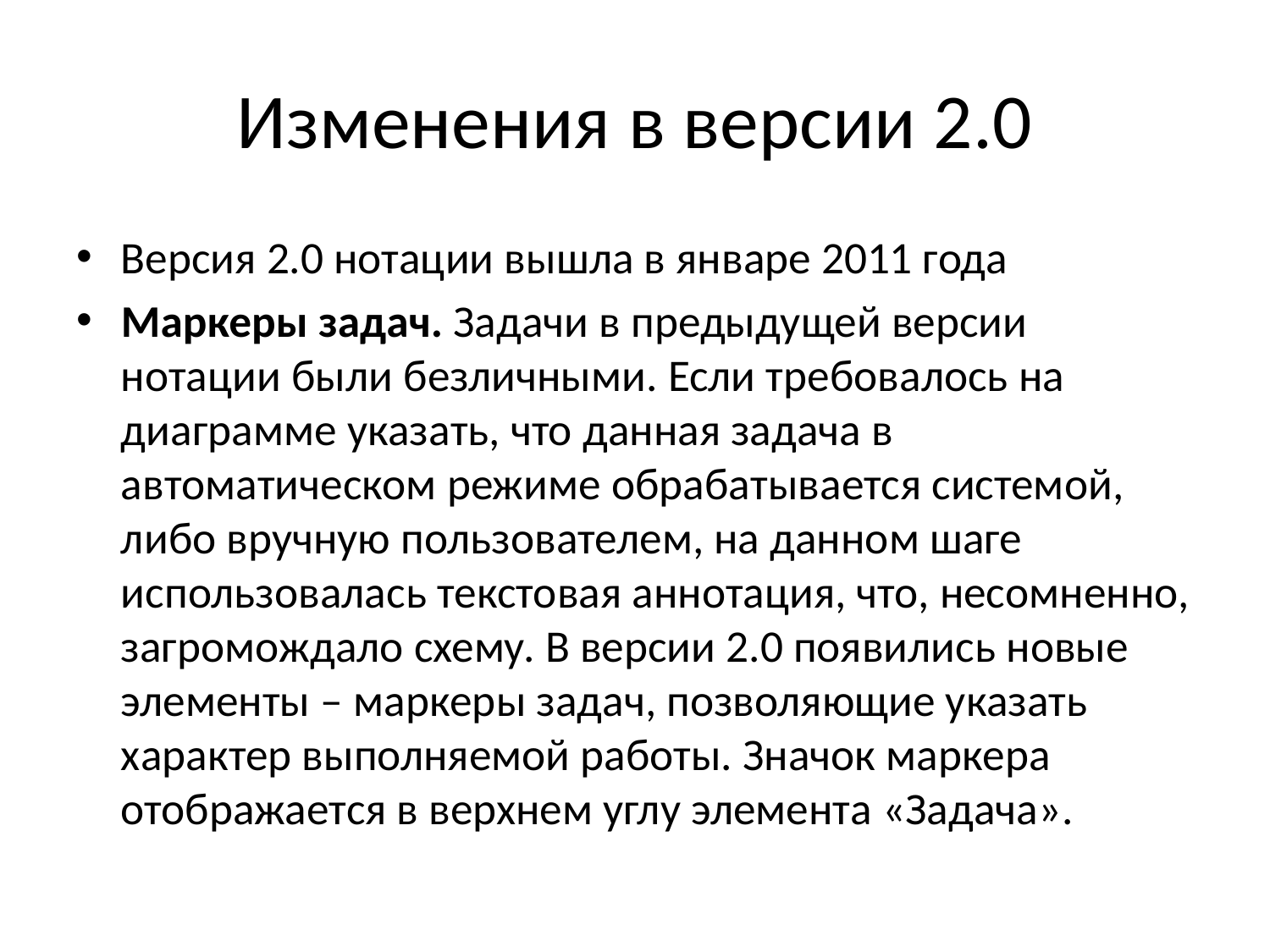

# Изменения в версии 2.0
Версия 2.0 нотации вышла в январе 2011 года
Маркеры задач. Задачи в предыдущей версии нотации были безличными. Если требовалось на диаграмме указать, что данная задача в автоматическом режиме обрабатывается системой, либо вручную пользователем, на данном шаге использовалась текстовая аннотация, что, несомненно, загромождало схему. В версии 2.0 появились новые элементы – маркеры задач, позволяющие указать характер выполняемой работы. Значок маркера отображается в верхнем углу элемента «Задача».